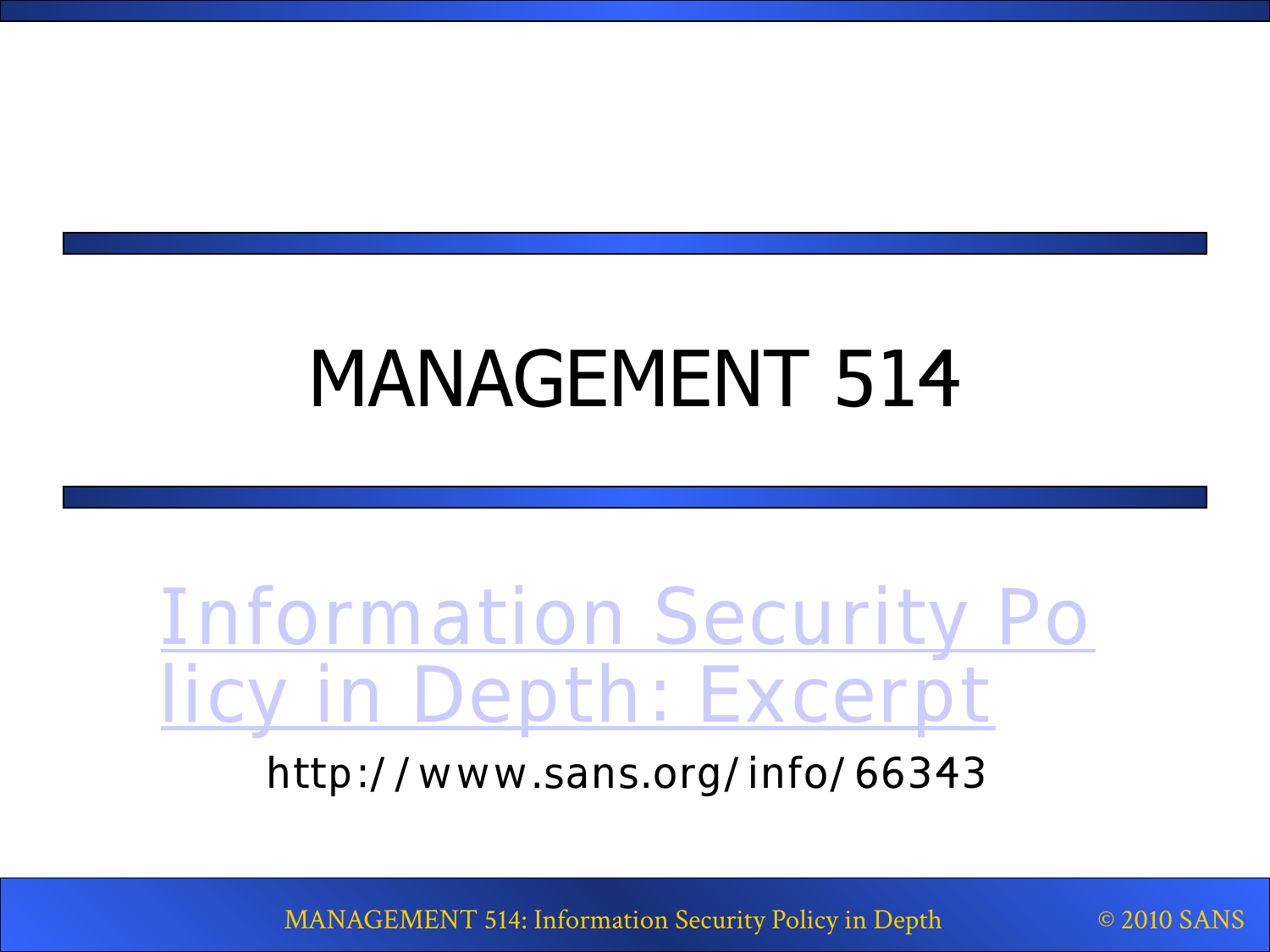

# MANAGEMENT 514
Information Security Policy in Depth: Excerpt
http://www.sans.org/info/66343